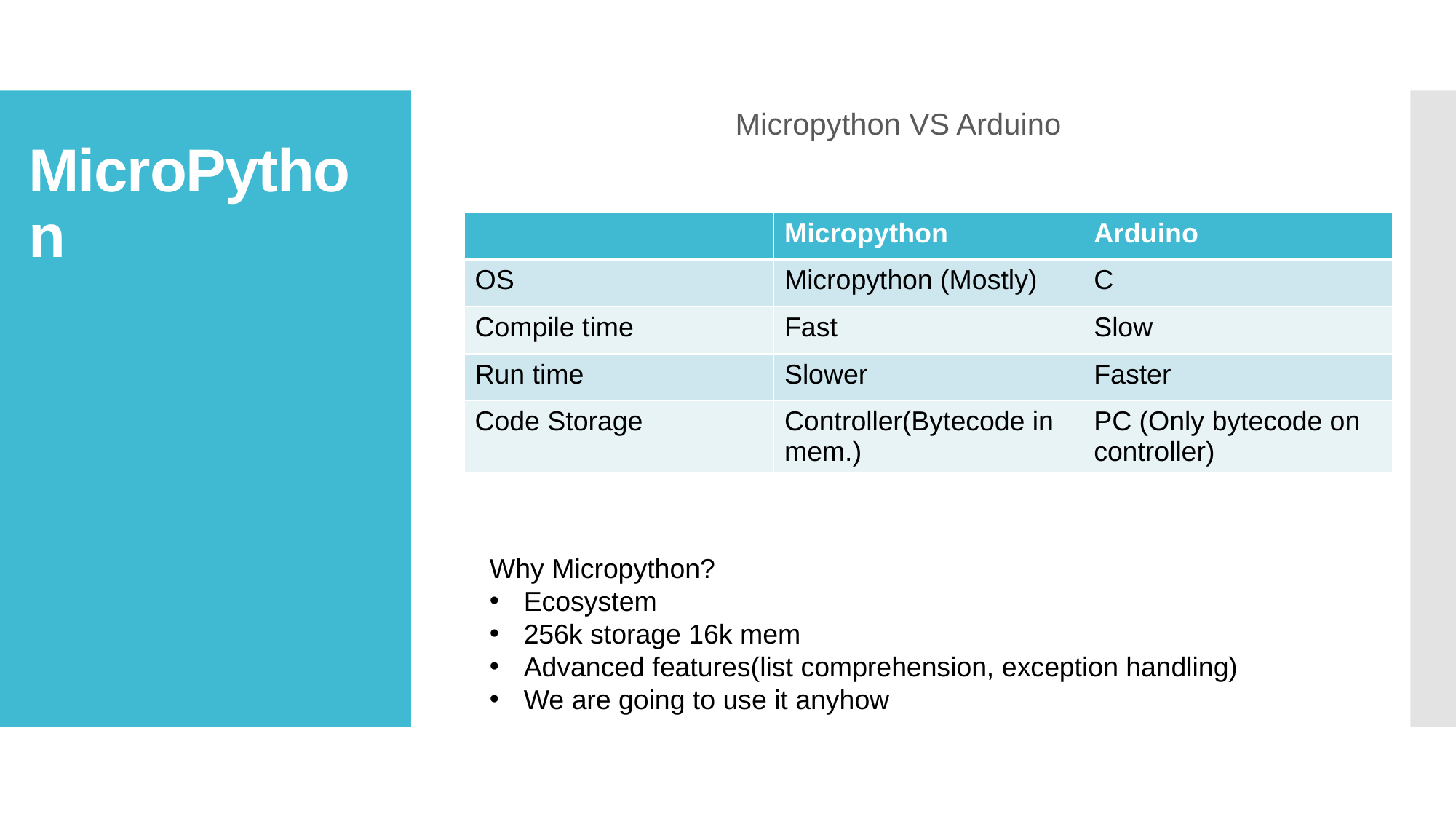

Micropython VS Arduino

# MicroPython
|  | Micropython | Arduino |
| --- | --- | --- |
| OS | Micropython (Mostly) | C |
| Compile time | Fast | Slow |
| Run time | Slower | Faster |
| Code Storage | Controller(Bytecode in mem.) | PC (Only bytecode on controller) |
Why Micropython?
Ecosystem
256k storage 16k mem
Advanced features(list comprehension, exception handling)
We are going to use it anyhow